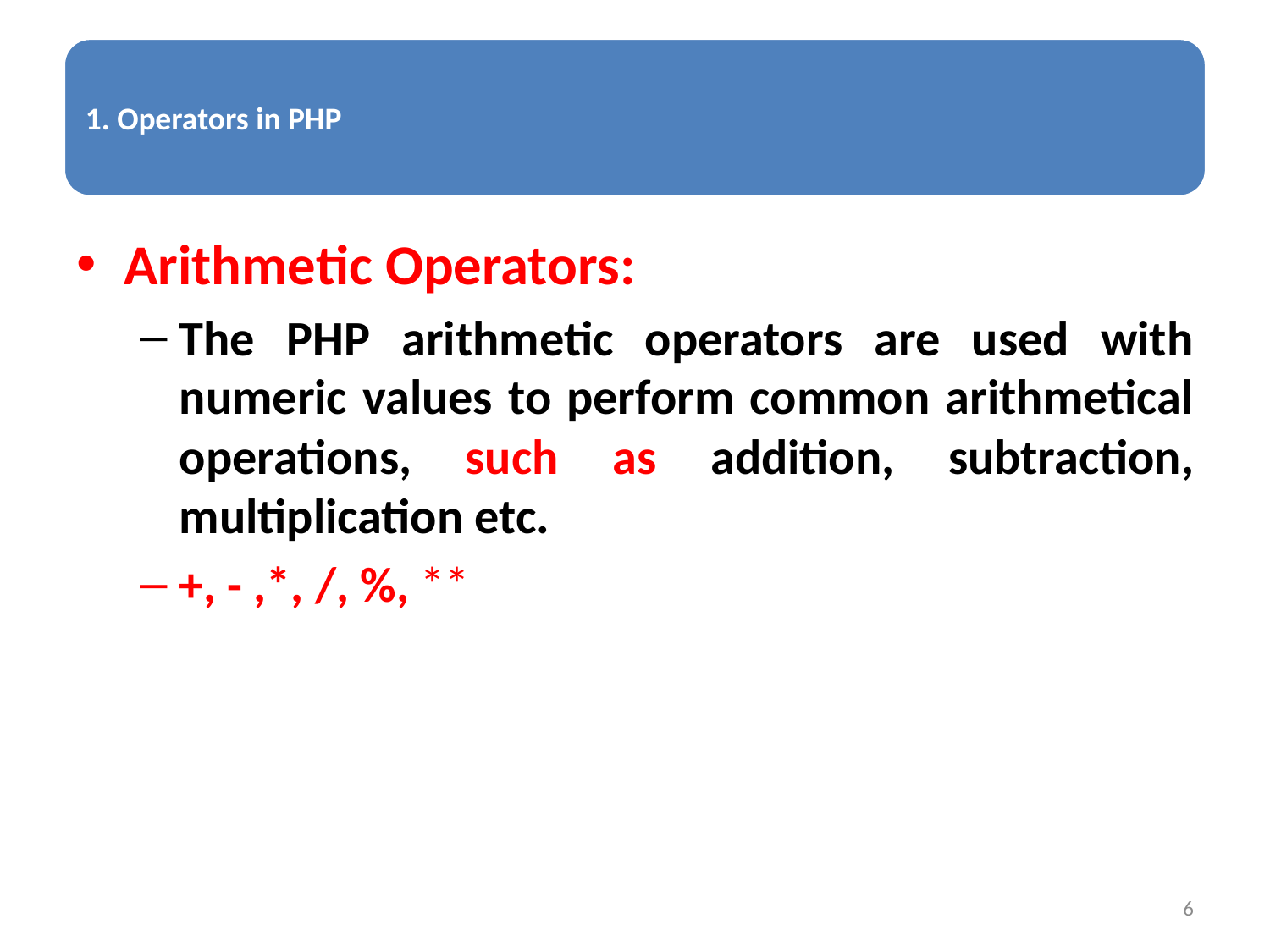

1. Operators in PHP
Arithmetic Operators:
The PHP arithmetic operators are used with numeric values to perform common arithmetical operations, such as addition, subtraction, multiplication etc.
+, - ,*, /, %, **

6